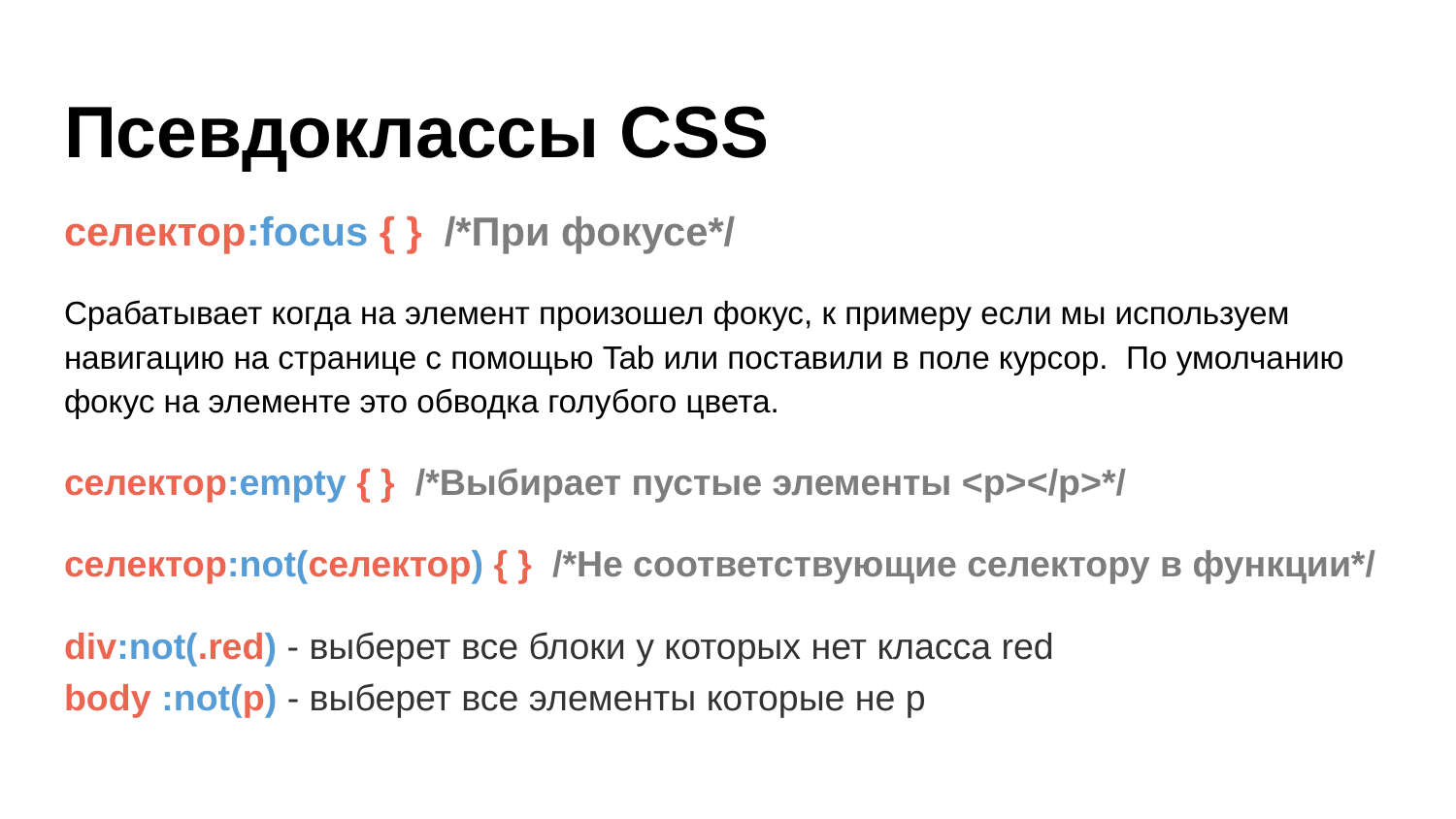

# Псевдоклассы CSS
селектор:focus { }  /*При фокусе*/
Срабатывает когда на элемент произошел фокус, к примеру если мы используем навигацию на странице с помощью Tab или поставили в поле курсор.  По умолчанию фокус на элементе это обводка голубого цвета.
селектор:empty { }  /*Выбирает пустые элементы <p></p>*/
селектор:not(селектор) { }  /*Не соответствующие селектору в функции*/
div:not(.red) - выберет все блоки у которых нет класса red
body :not(p) - выберет все элементы которые не p